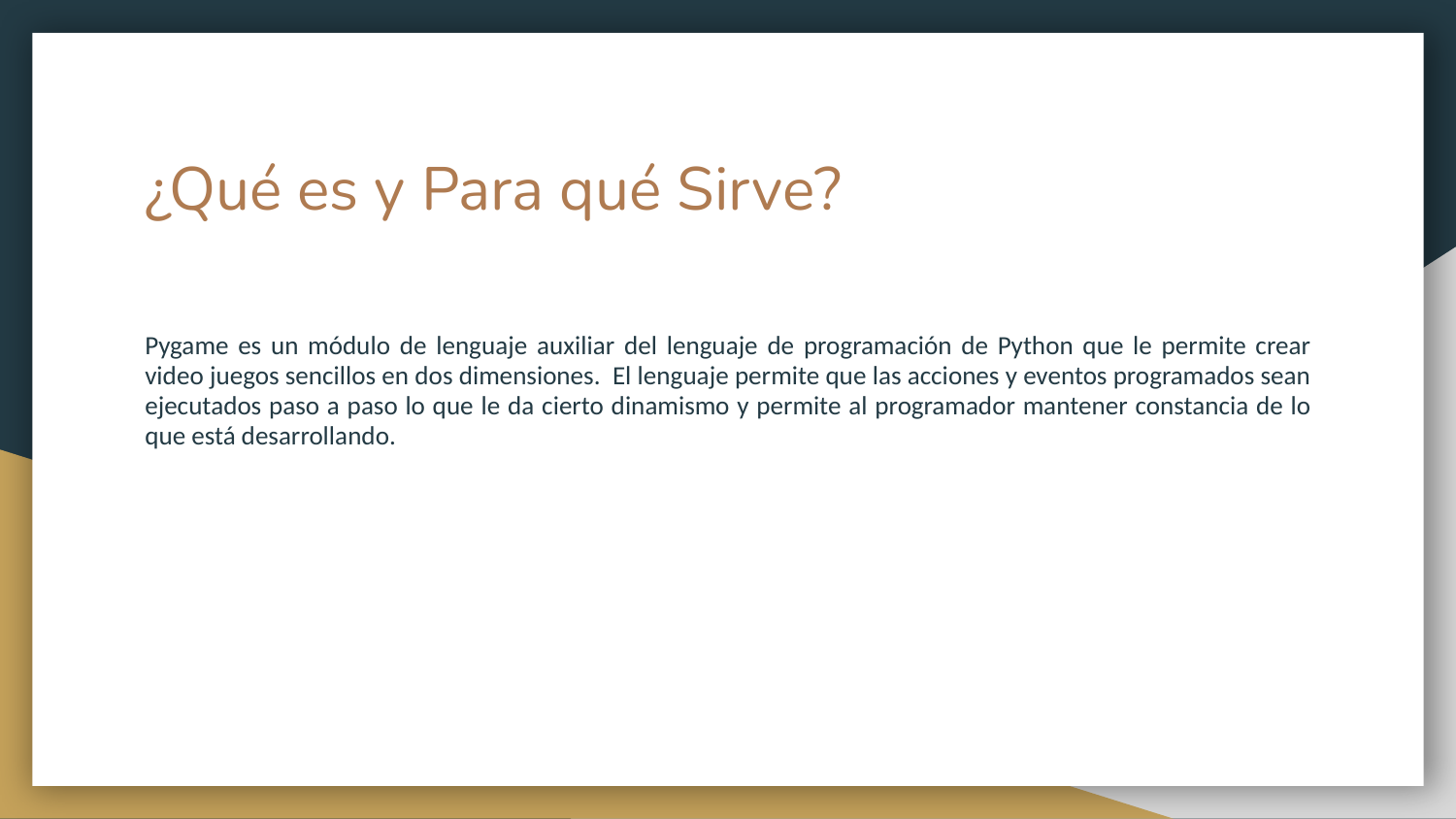

# ¿Qué es y Para qué Sirve?

Pygame es un módulo de lenguaje auxiliar del lenguaje de programación de Python que le permite crear video juegos sencillos en dos dimensiones.  El lenguaje permite que las acciones y eventos programados sean ejecutados paso a paso lo que le da cierto dinamismo y permite al programador mantener constancia de lo que está desarrollando.